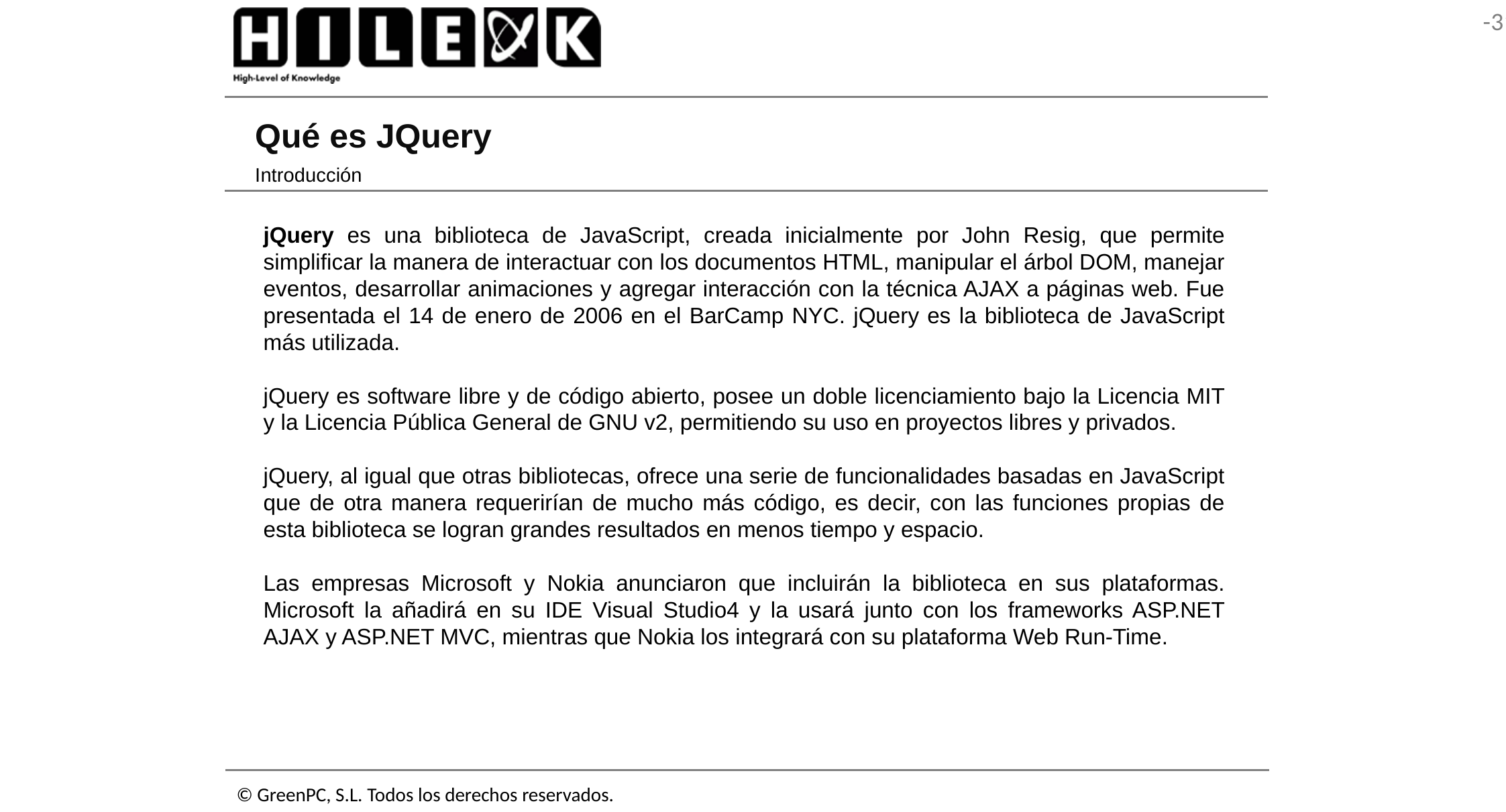

# Qué es JQuery
Introducción
jQuery es una biblioteca de JavaScript, creada inicialmente por John Resig, que permite simplificar la manera de interactuar con los documentos HTML, manipular el árbol DOM, manejar eventos, desarrollar animaciones y agregar interacción con la técnica AJAX a páginas web. Fue presentada el 14 de enero de 2006 en el BarCamp NYC. jQuery es la biblioteca de JavaScript más utilizada.

jQuery es software libre y de código abierto, posee un doble licenciamiento bajo la Licencia MIT y la Licencia Pública General de GNU v2, permitiendo su uso en proyectos libres y privados.

jQuery, al igual que otras bibliotecas, ofrece una serie de funcionalidades basadas en JavaScript que de otra manera requerirían de mucho más código, es decir, con las funciones propias de esta biblioteca se logran grandes resultados en menos tiempo y espacio.

Las empresas Microsoft y Nokia anunciaron que incluirán la biblioteca en sus plataformas. Microsoft la añadirá en su IDE Visual Studio4 y la usará junto con los frameworks ASP.NET AJAX y ASP.NET MVC, mientras que Nokia los integrará con su plataforma Web Run-Time.